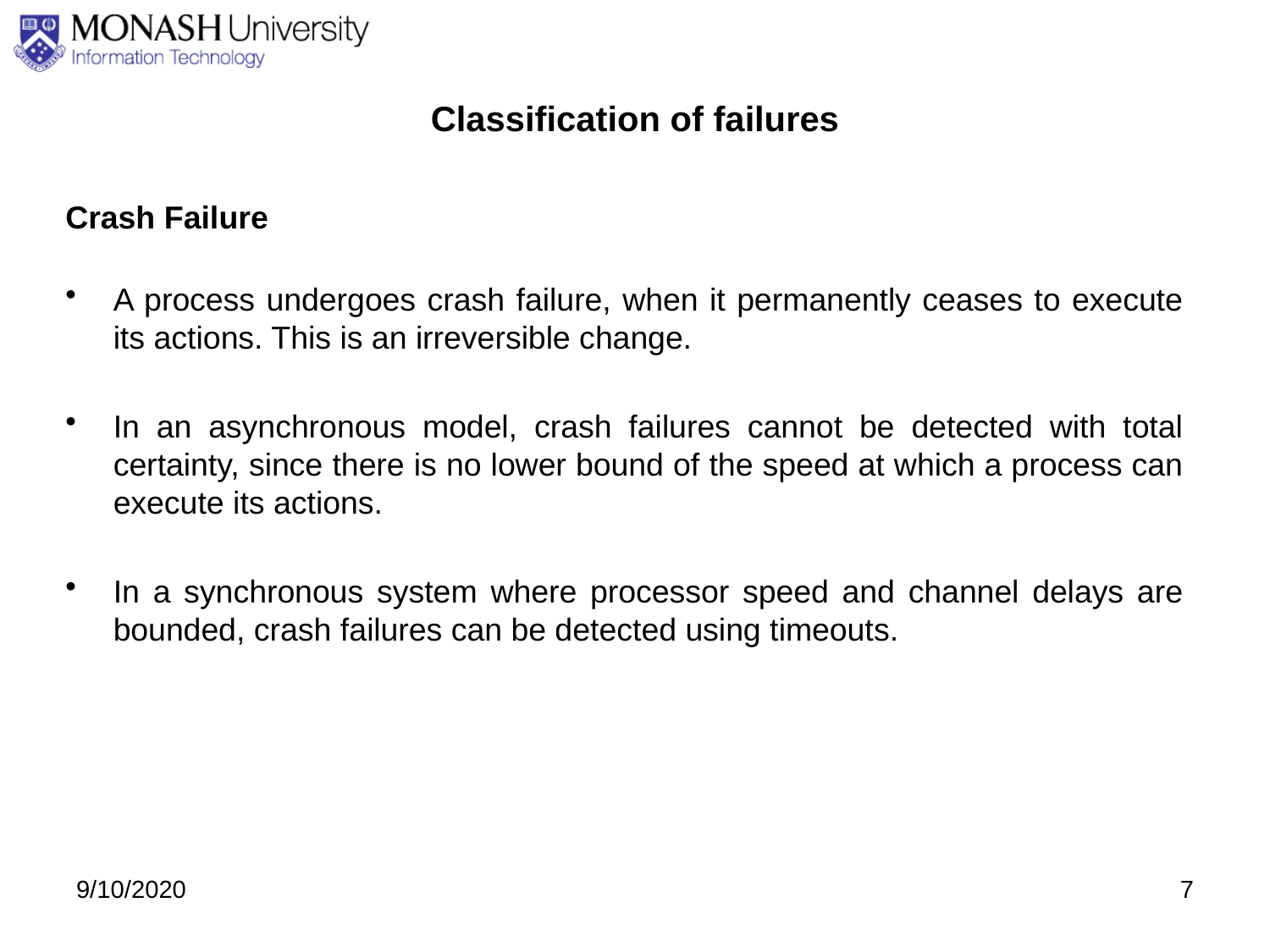

# Classification of failures
Crash Failure
A process undergoes crash failure, when it permanently ceases to execute its actions. This is an irreversible change.

In an asynchronous model, crash failures cannot be detected with total certainty, since there is no lower bound of the speed at which a process can execute its actions.

In a synchronous system where processor speed and channel delays are bounded, crash failures can be detected using timeouts.

9/10/2020
7